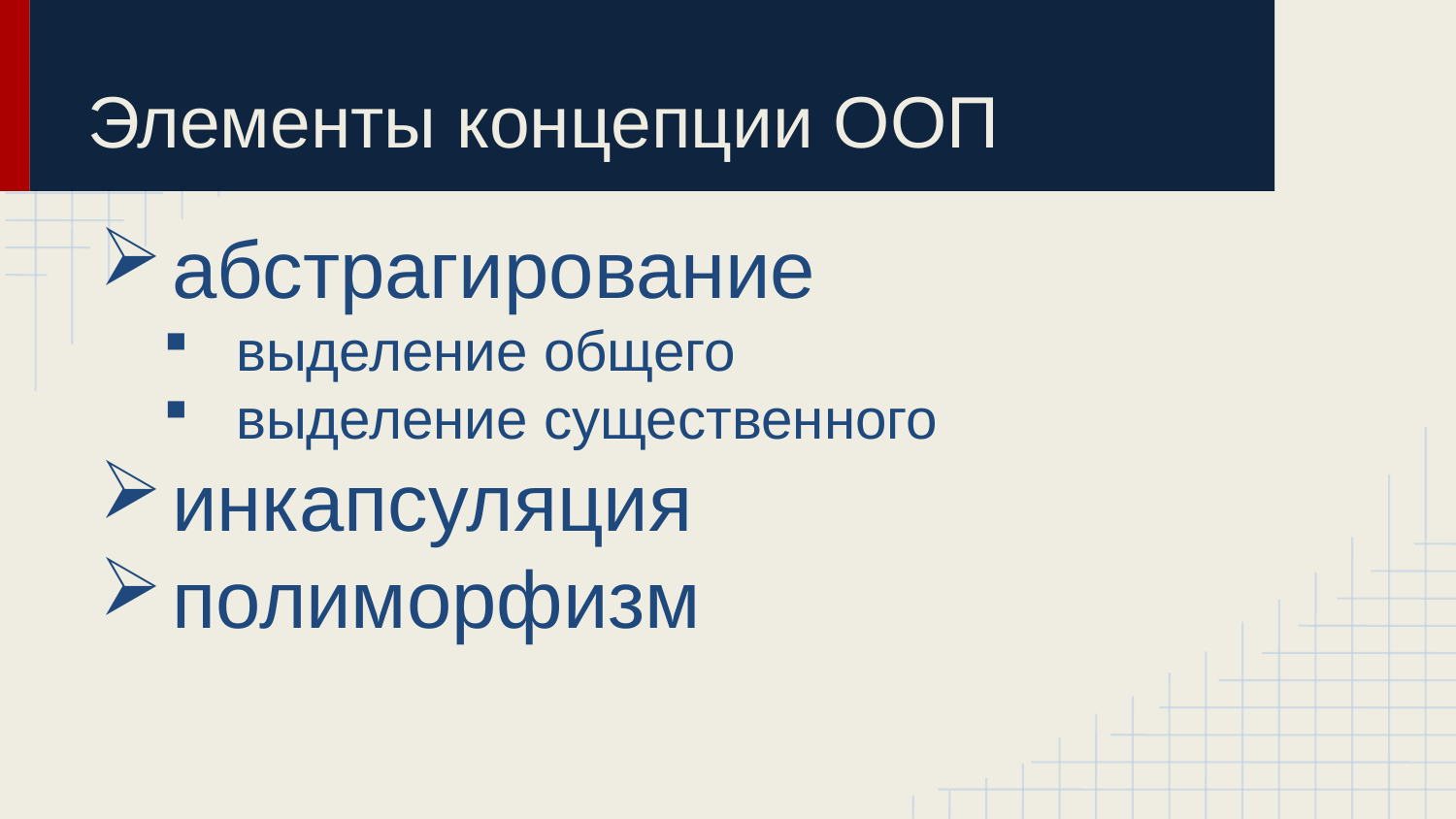

# Элементы концепции ООП
абстрагирование
выделение общего
выделение существенного
инкапсуляция
полиморфизм